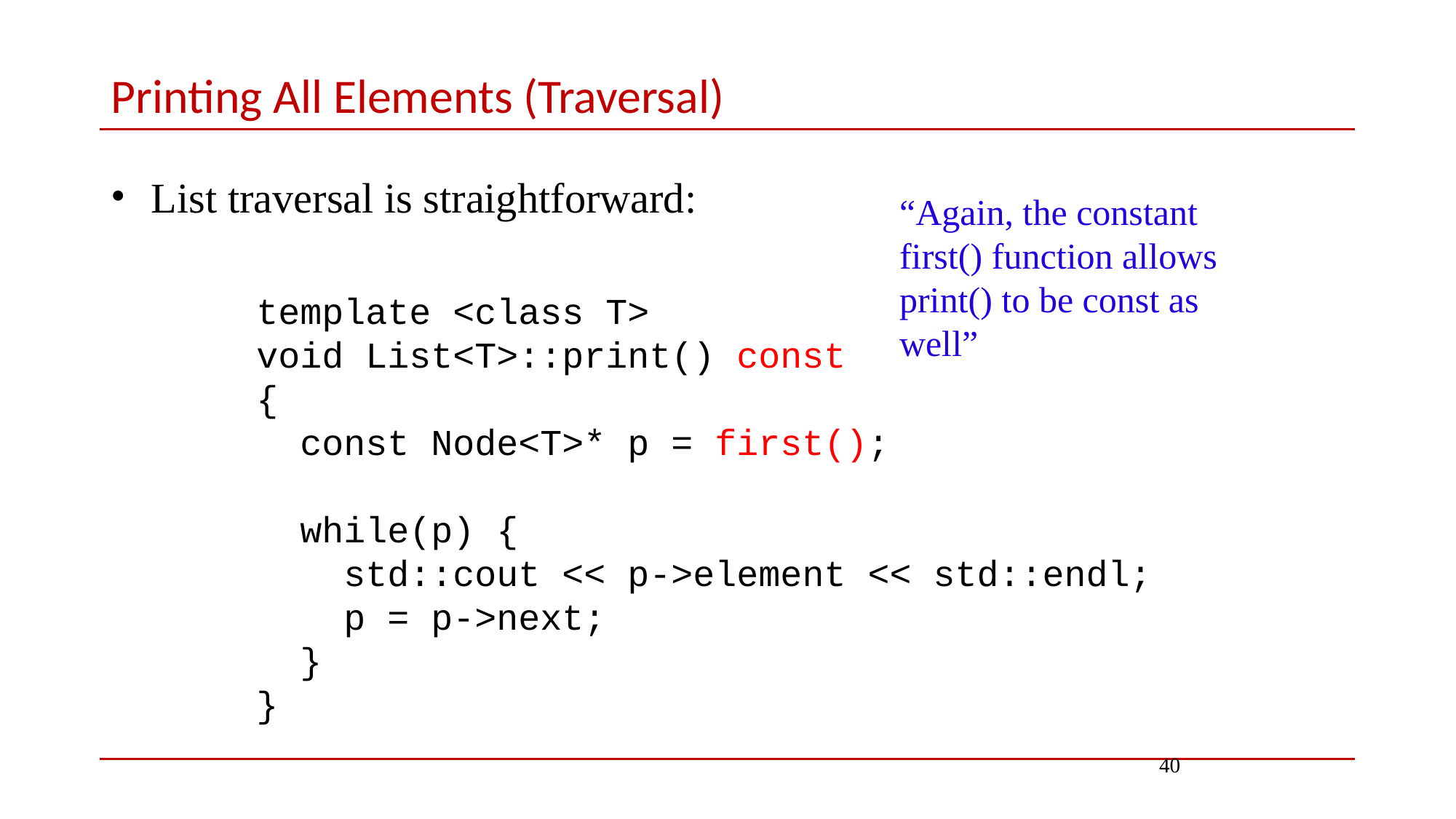

# Printing All Elements (Traversal)
List traversal is straightforward:
“Again, the constant first() function allows print() to be const as well”
template <class T>
void List<T>::print() const
{
  const Node<T>* p = first();

  while(p) {
    std::cout << p->element << std::endl;
    p = p->next;
  }
}

40